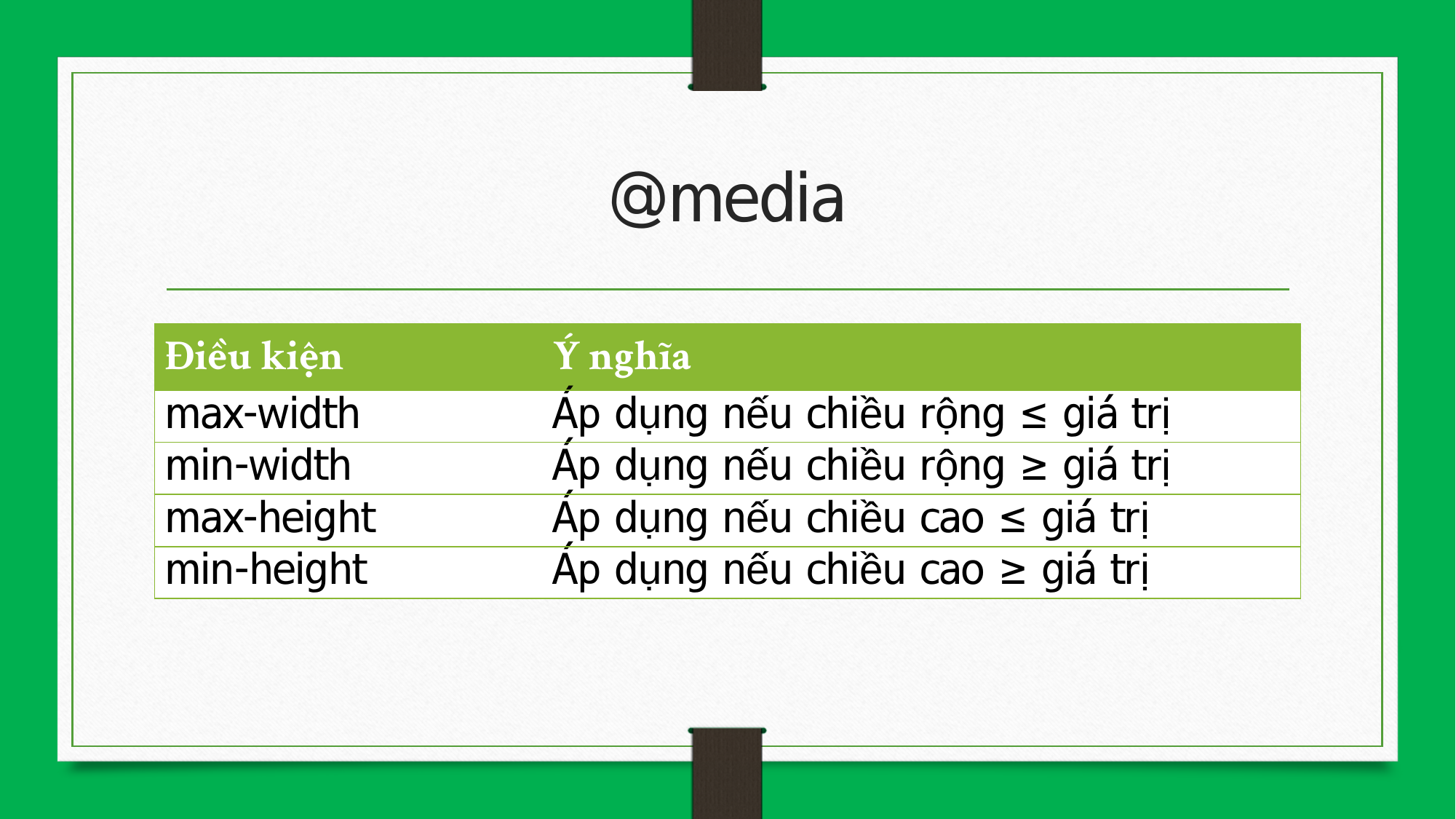

# @media
| Điều kiện | Ý nghĩa |
| --- | --- |
| max-width | Áp dụng nếu chiều rộng ≤ giá trị |
| min-width | Áp dụng nếu chiều rộng ≥ giá trị |
| max-height | Áp dụng nếu chiều cao ≤ giá trị |
| min-height | Áp dụng nếu chiều cao ≥ giá trị |